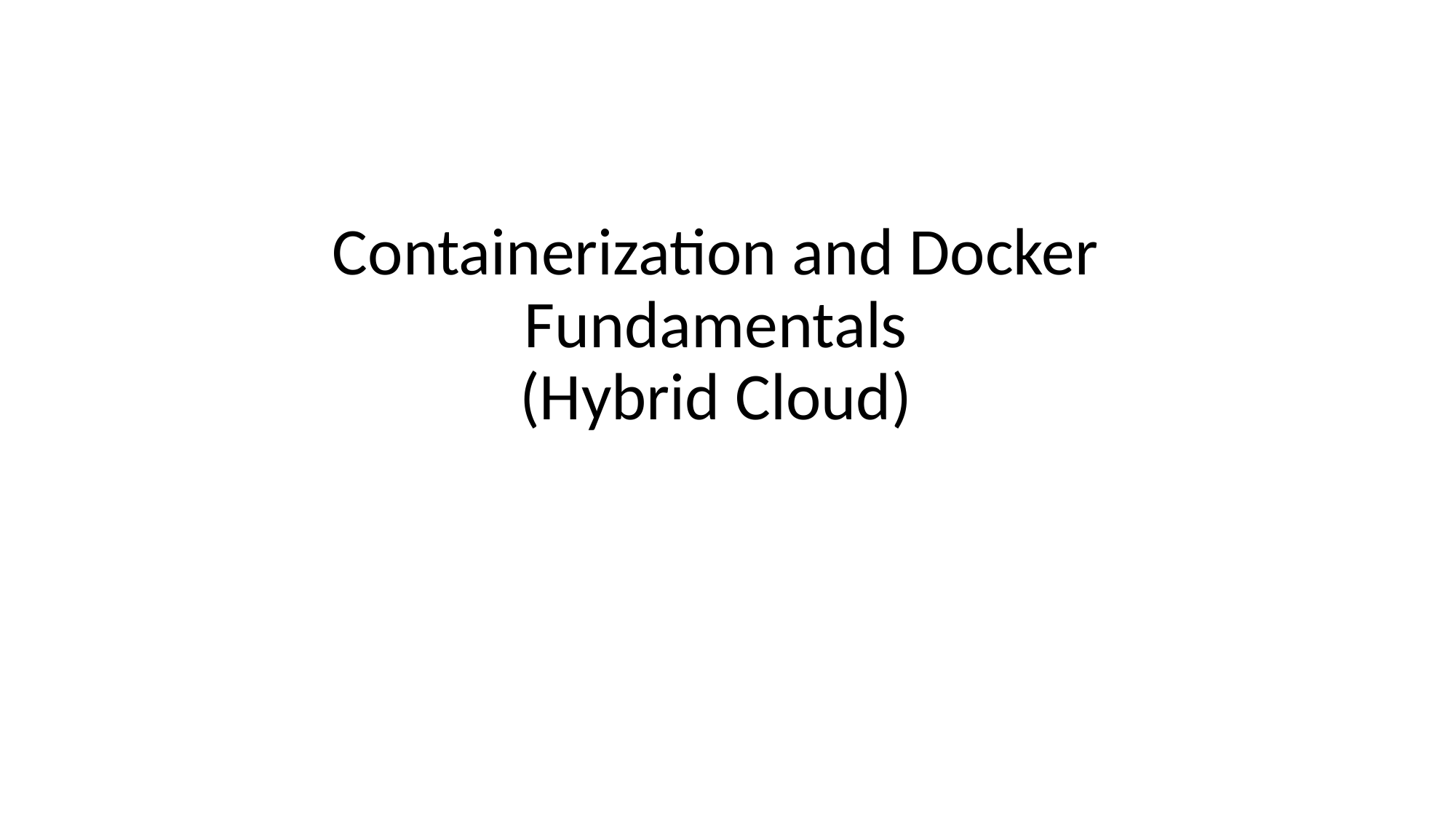

# Containerization and Docker Fundamentals (Hybrid Cloud)